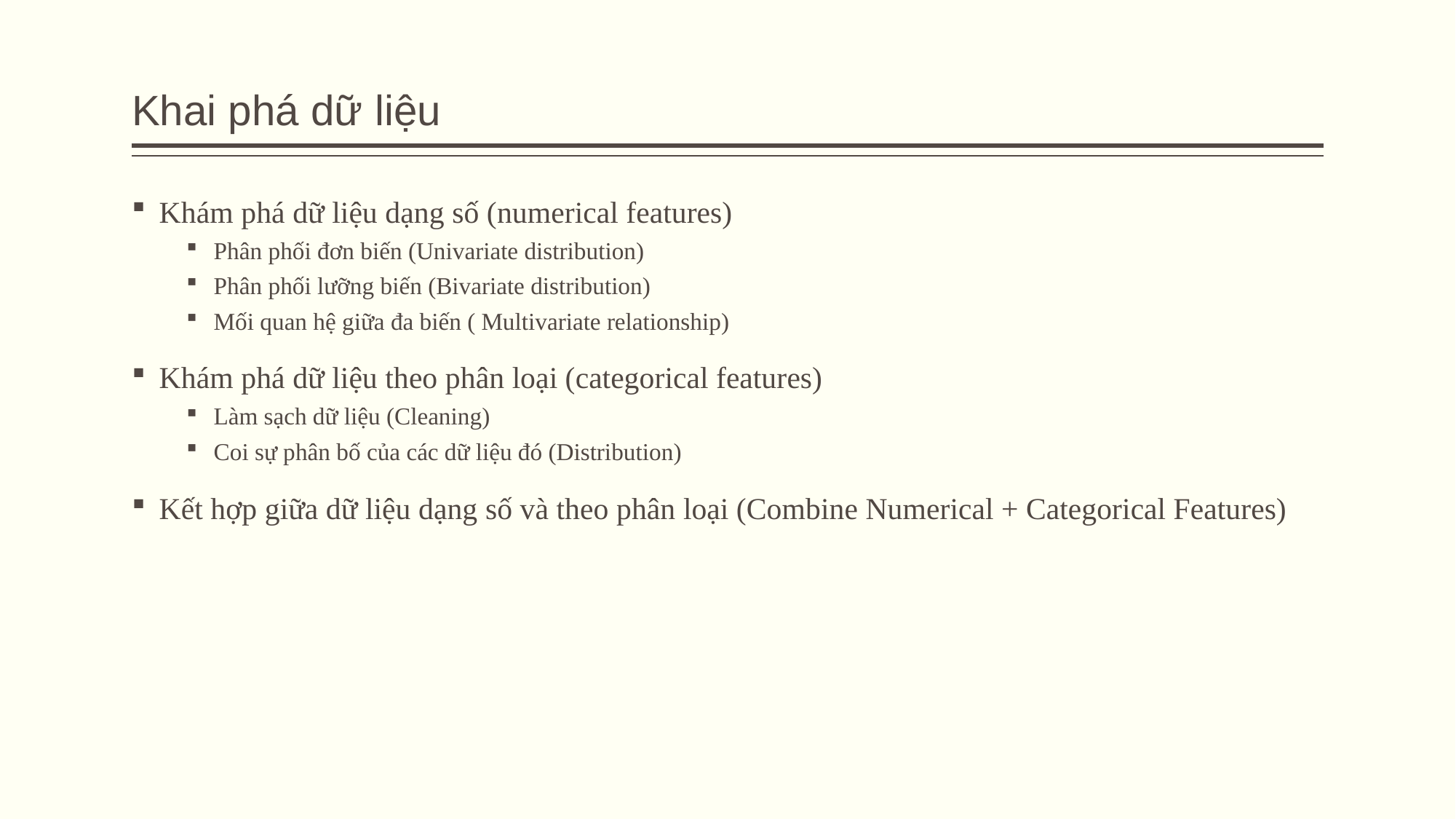

# Khai phá dữ liệu
Khám phá dữ liệu dạng số (numerical features)
Phân phối đơn biến (Univariate distribution)
Phân phối lưỡng biến (Bivariate distribution)
Mối quan hệ giữa đa biến ( Multivariate relationship)
Khám phá dữ liệu theo phân loại (categorical features)
Làm sạch dữ liệu (Cleaning)
Coi sự phân bố của các dữ liệu đó (Distribution)
Kết hợp giữa dữ liệu dạng số và theo phân loại (Combine Numerical + Categorical Features)